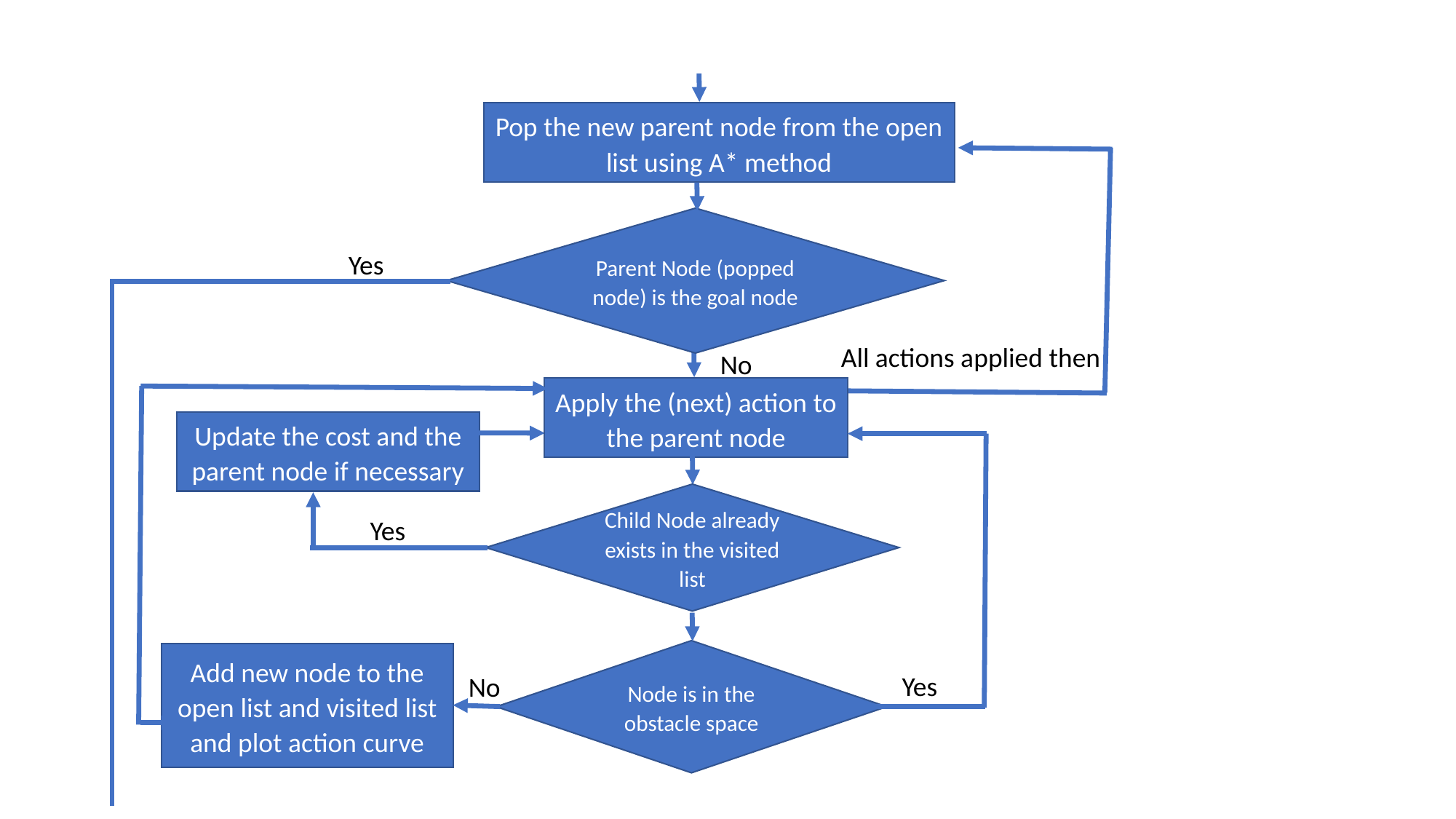

Pop the new parent node from the open list using A* method
Parent Node (popped node) is the goal node
Yes
All actions applied then
No
Apply the (next) action to the parent node
Update the cost and the parent node if necessary
Child Node already exists in the visited list
Yes
Node is in the obstacle space
Add new node to the open list and visited list and plot action curve
Yes
No